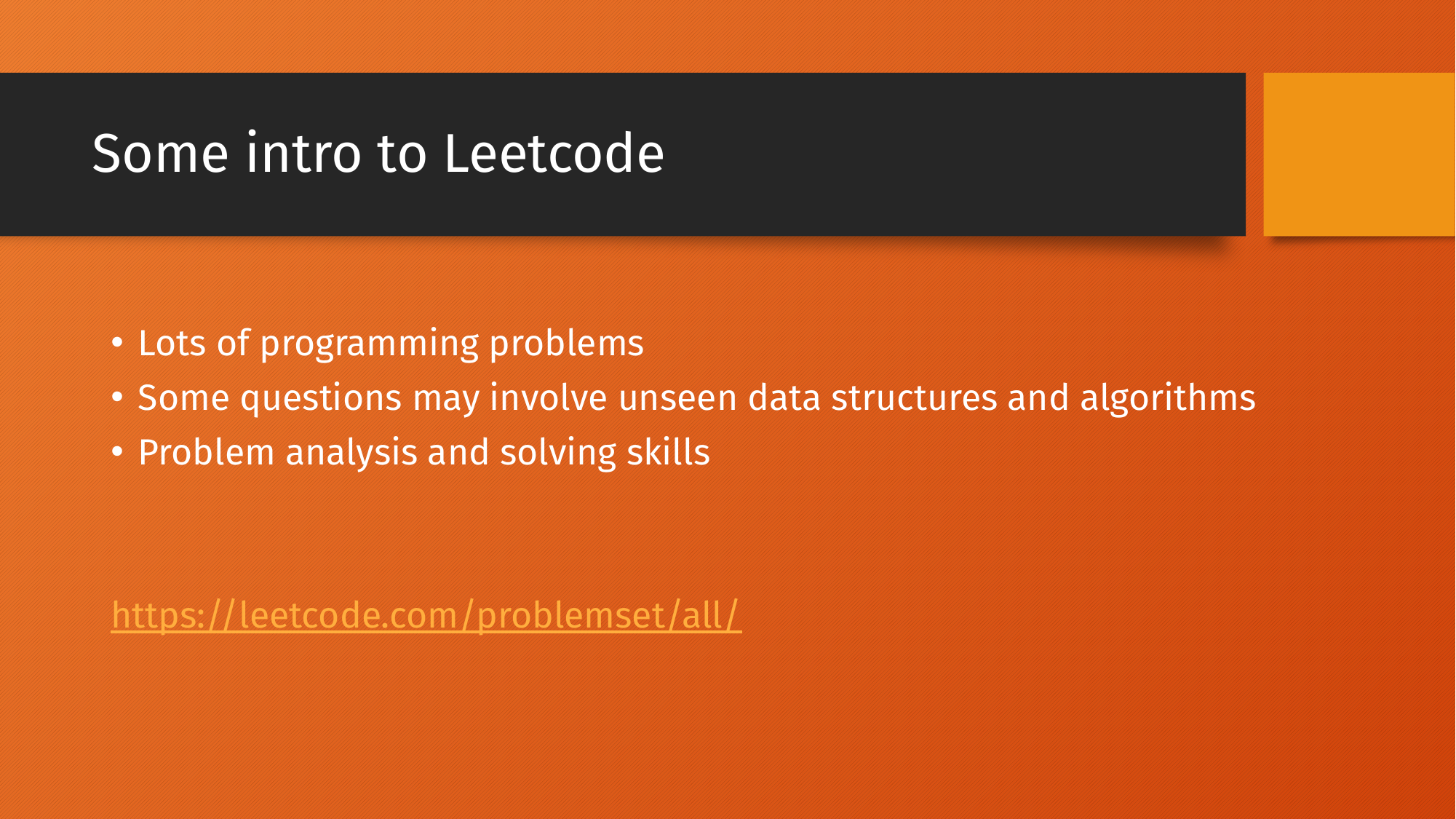

# Some intro to Leetcode
Lots of programming problems
Some questions may involve unseen data structures and algorithms
Problem analysis and solving skills

https://leetcode.com/problemset/all/